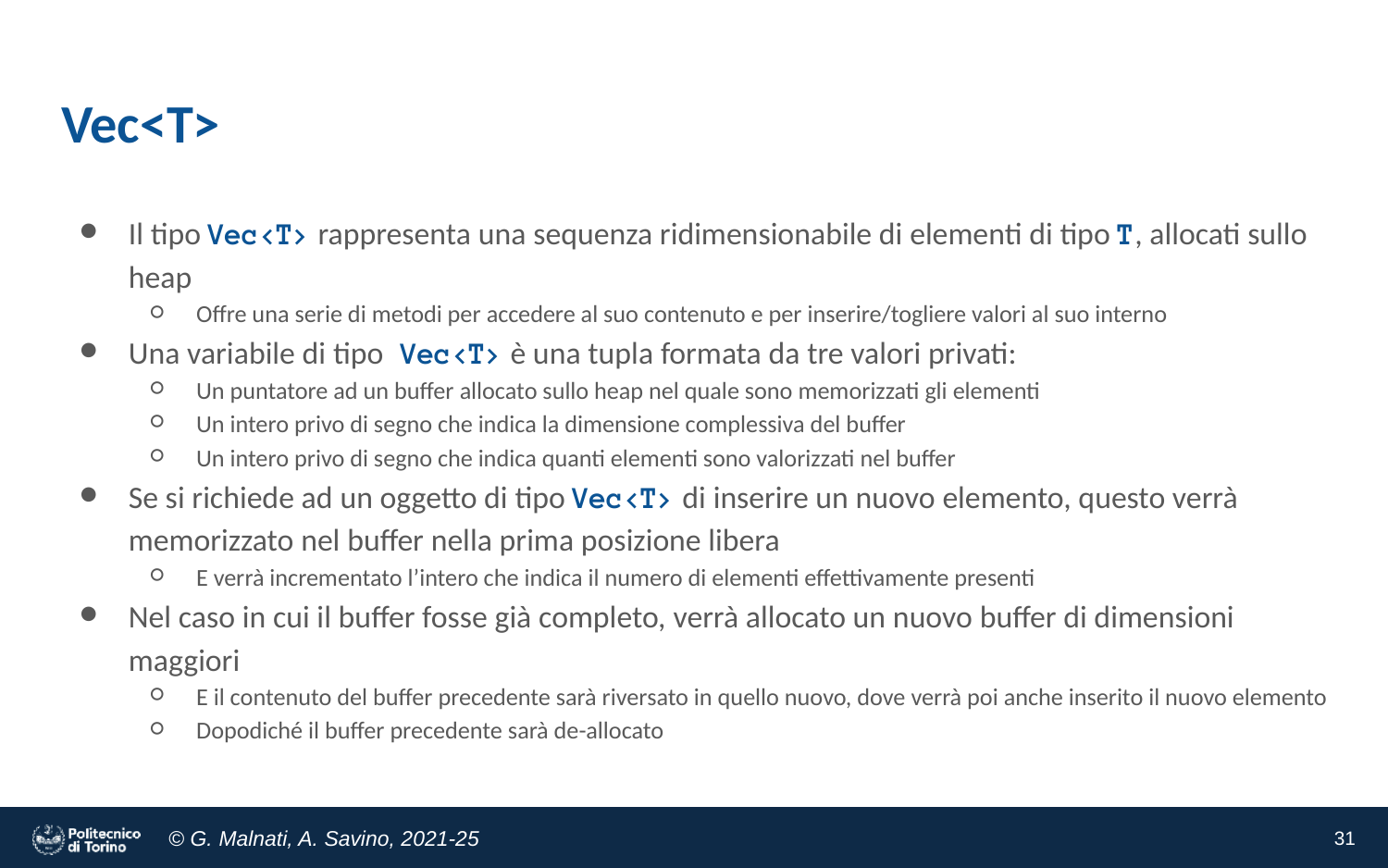

# Vec<T>
Il tipo Vec<T> rappresenta una sequenza ridimensionabile di elementi di tipo T, allocati sullo heap
Offre una serie di metodi per accedere al suo contenuto e per inserire/togliere valori al suo interno
Una variabile di tipo Vec<T> è una tupla formata da tre valori privati:
Un puntatore ad un buffer allocato sullo heap nel quale sono memorizzati gli elementi
Un intero privo di segno che indica la dimensione complessiva del buffer
Un intero privo di segno che indica quanti elementi sono valorizzati nel buffer
Se si richiede ad un oggetto di tipo Vec<T> di inserire un nuovo elemento, questo verrà memorizzato nel buffer nella prima posizione libera
E verrà incrementato l’intero che indica il numero di elementi effettivamente presenti
Nel caso in cui il buffer fosse già completo, verrà allocato un nuovo buffer di dimensioni maggiori
E il contenuto del buffer precedente sarà riversato in quello nuovo, dove verrà poi anche inserito il nuovo elemento
Dopodiché il buffer precedente sarà de-allocato

31